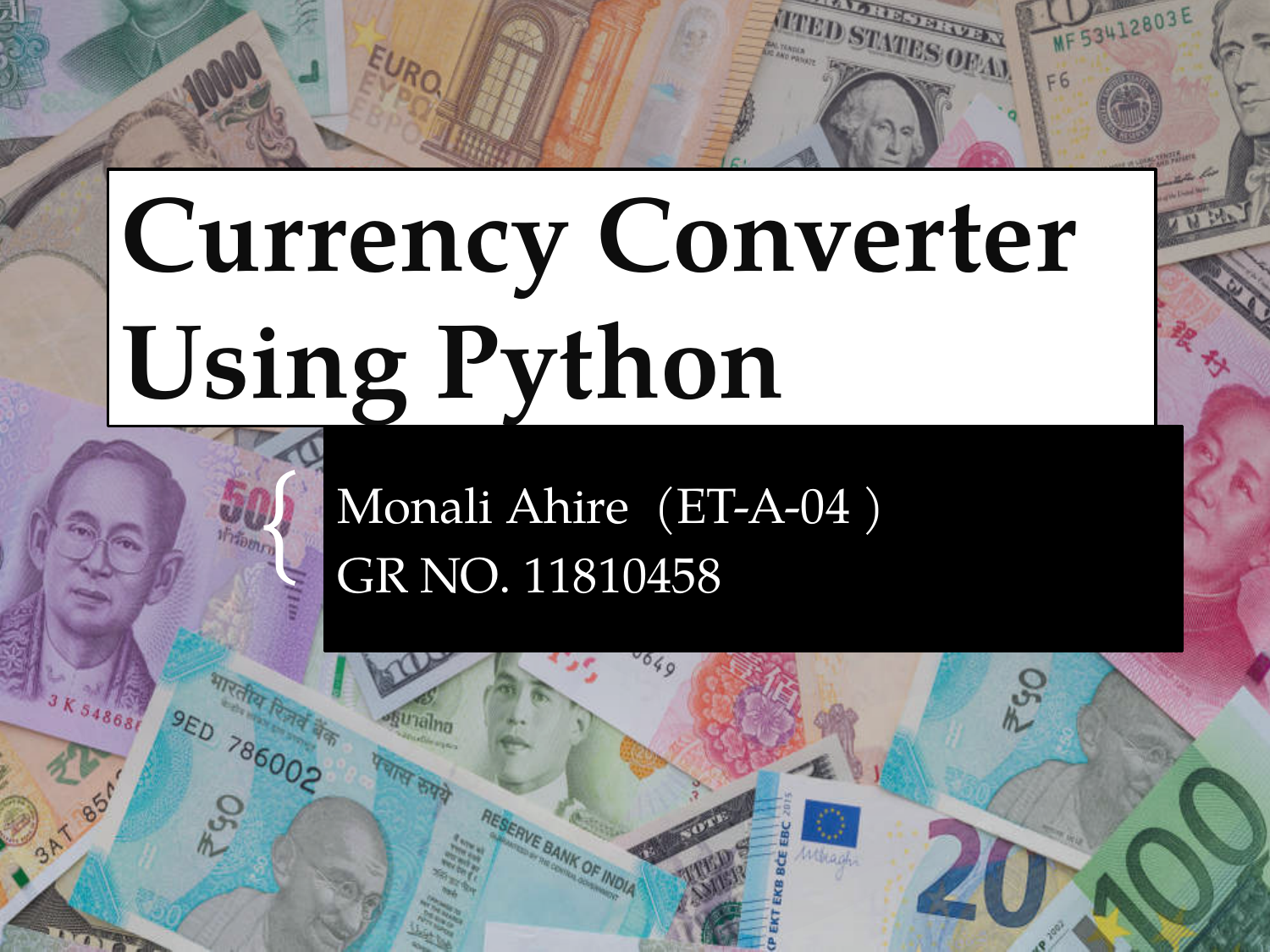

# Currency Converter   Using Python
Monali Ahire  (ET-A-04 )
GR NO. 11810458